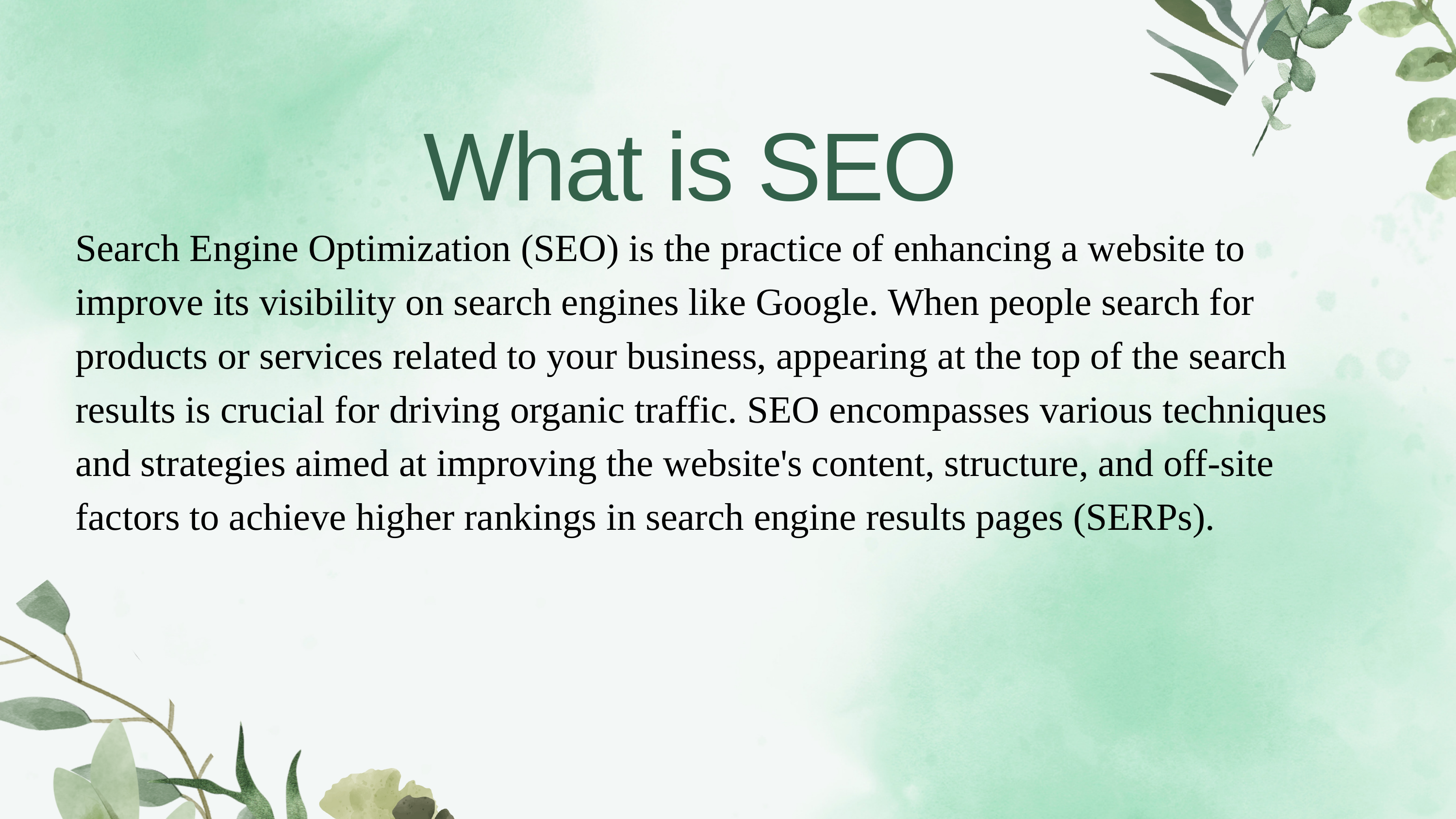

What is SEO
Search Engine Optimization (SEO) is the practice of enhancing a website to improve its visibility on search engines like Google. When people search for products or services related to your business, appearing at the top of the search results is crucial for driving organic traffic. SEO encompasses various techniques and strategies aimed at improving the website's content, structure, and off-site factors to achieve higher rankings in search engine results pages (SERPs).